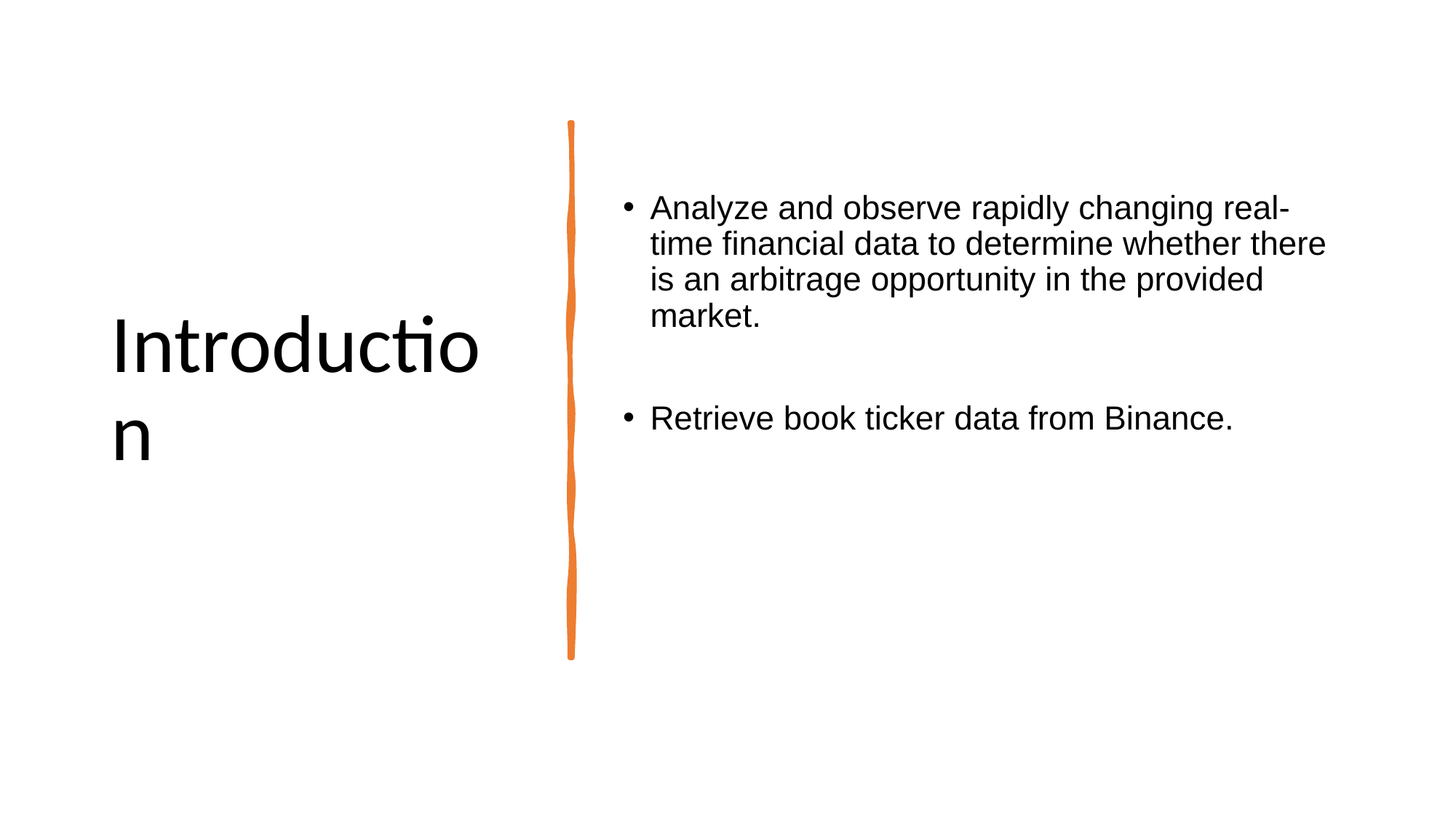

# Introduction
Analyze and observe rapidly changing real-time financial data to determine whether there is an arbitrage opportunity in the provided market.

Retrieve book ticker data from Binance.